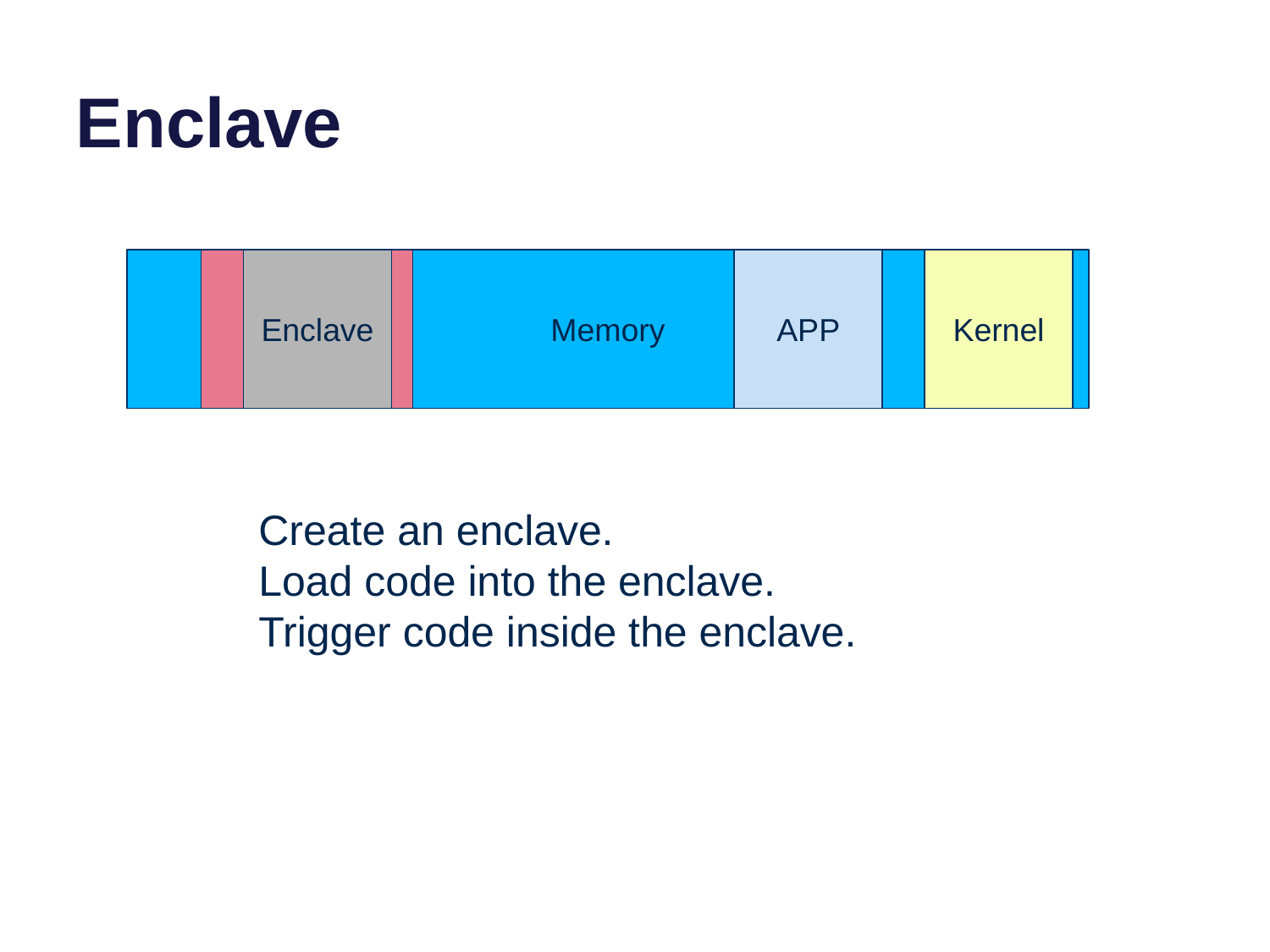

# Enclave
Memory

Enclave
APP
Kernel
Create an enclave.
Load code into the enclave.
Trigger code inside the enclave.